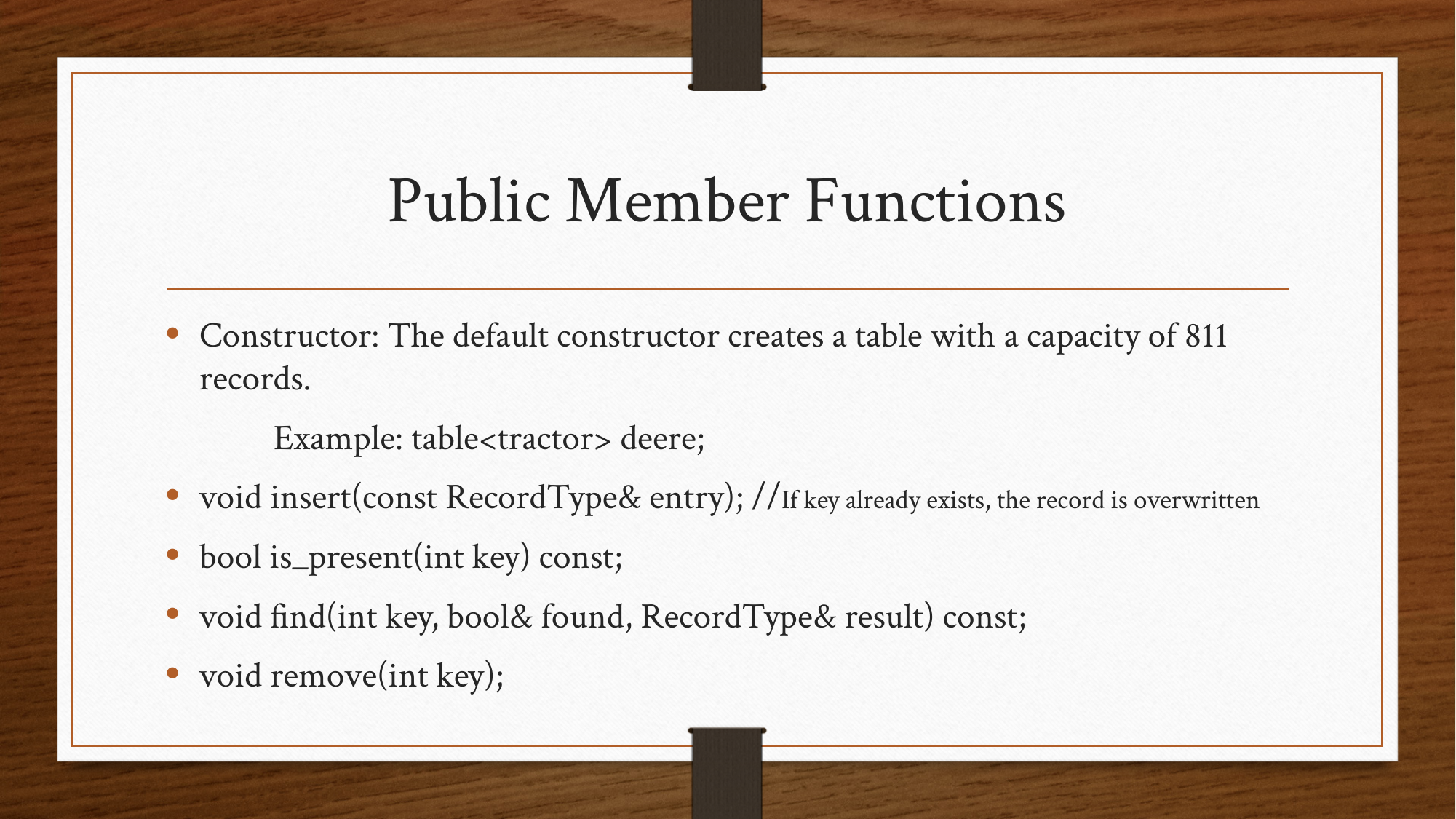

# Public Member Functions
Constructor: The default constructor creates a table with a capacity of 811 records.
	Example: table<tractor> deere;
void insert(const RecordType& entry); //If key already exists, the record is overwritten
bool is_present(int key) const;
void find(int key, bool& found, RecordType& result) const;
void remove(int key);